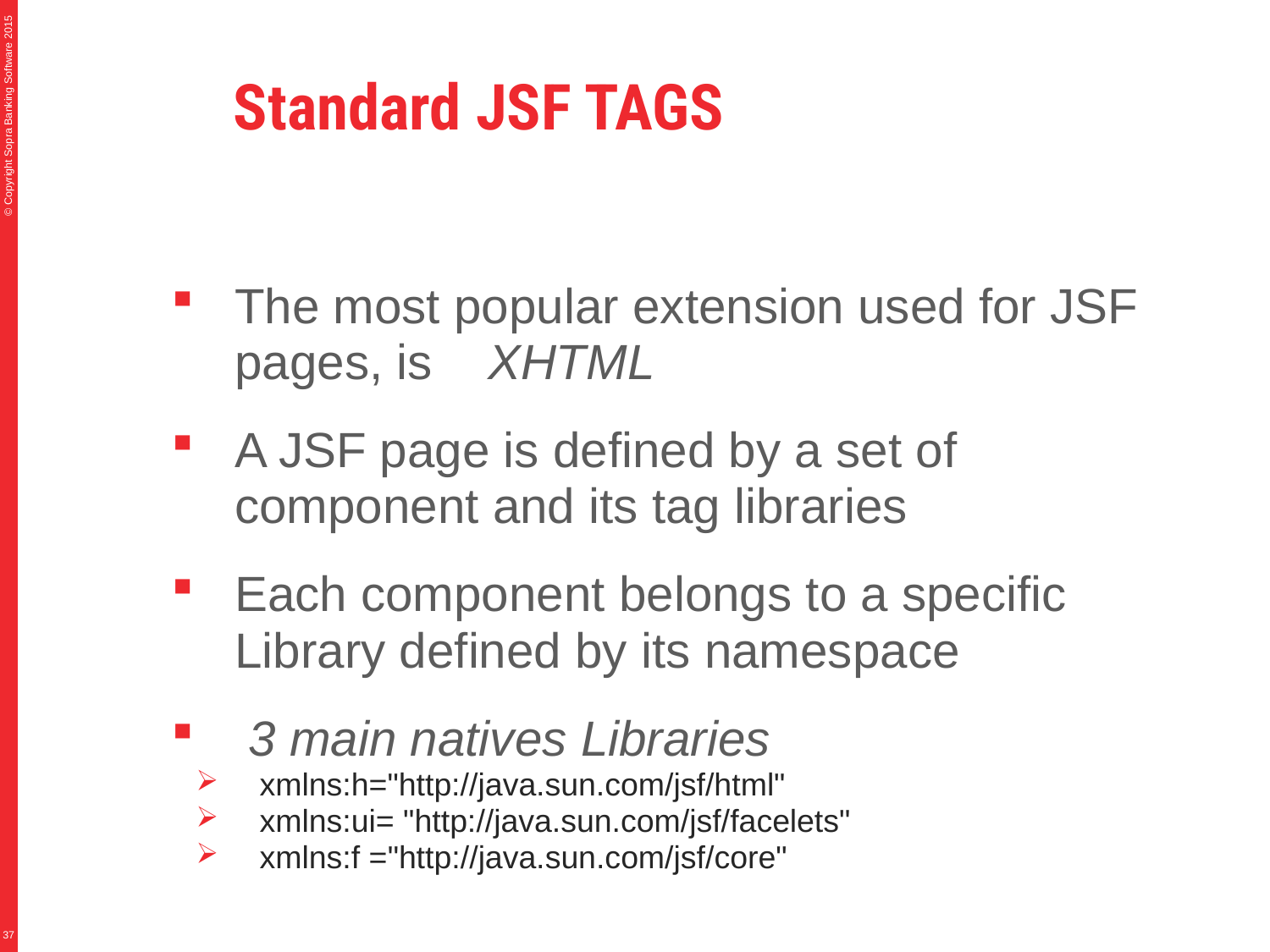

# Standard JSF TAGS
The most popular extension used for JSF pages, is    XHTML
A JSF page is defined by a set of component and its tag libraries
Each component belongs to a specific Library defined by its namespace
 3 main natives Libraries
xmlns:h="http://java.sun.com/jsf/html"
xmlns:ui= "http://java.sun.com/jsf/facelets"
xmlns:f ="http://java.sun.com/jsf/core"